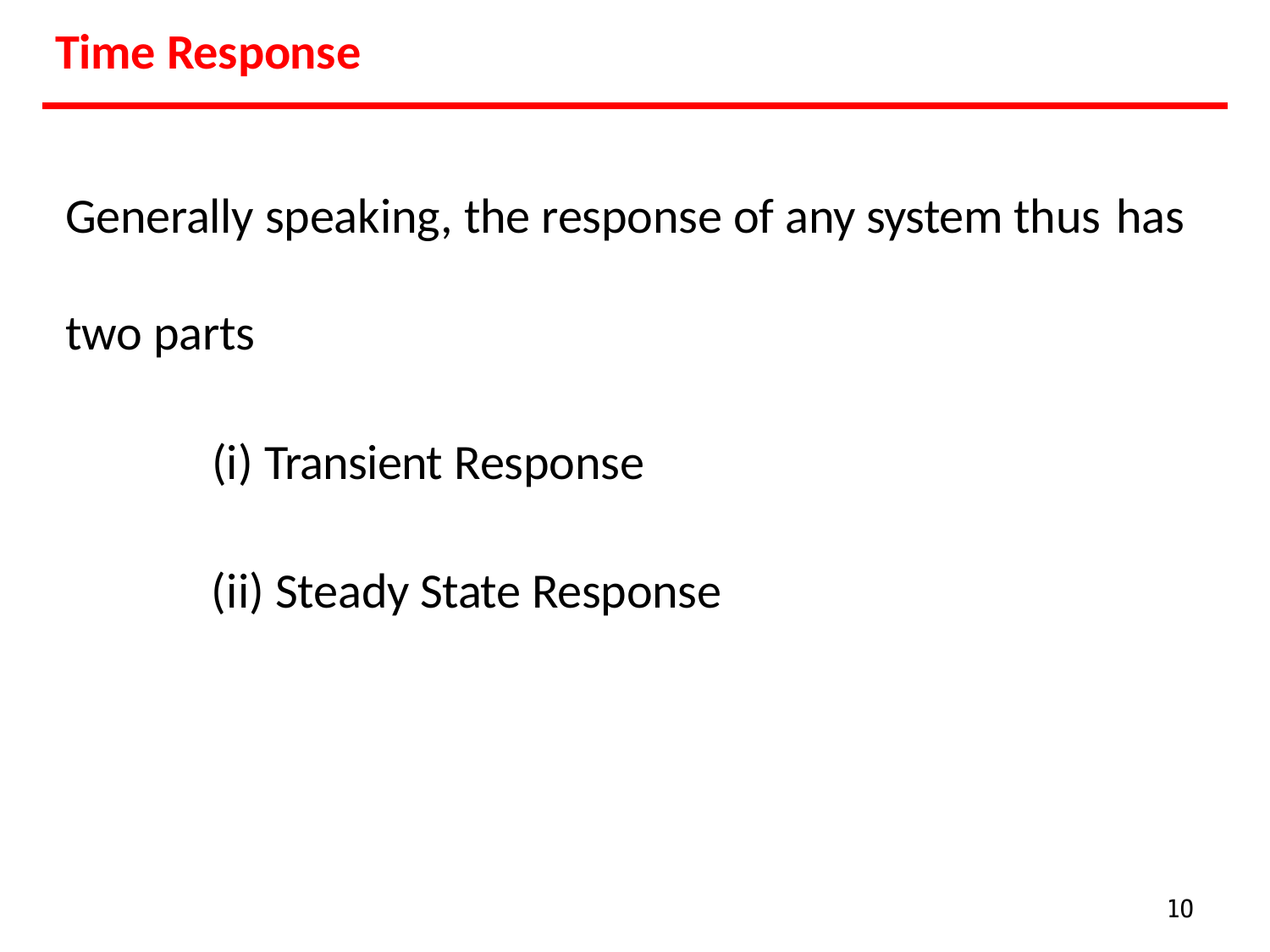

# Time Response

Generally speaking, the response of any system thus has

two parts

Transient Response

Steady State Response
10